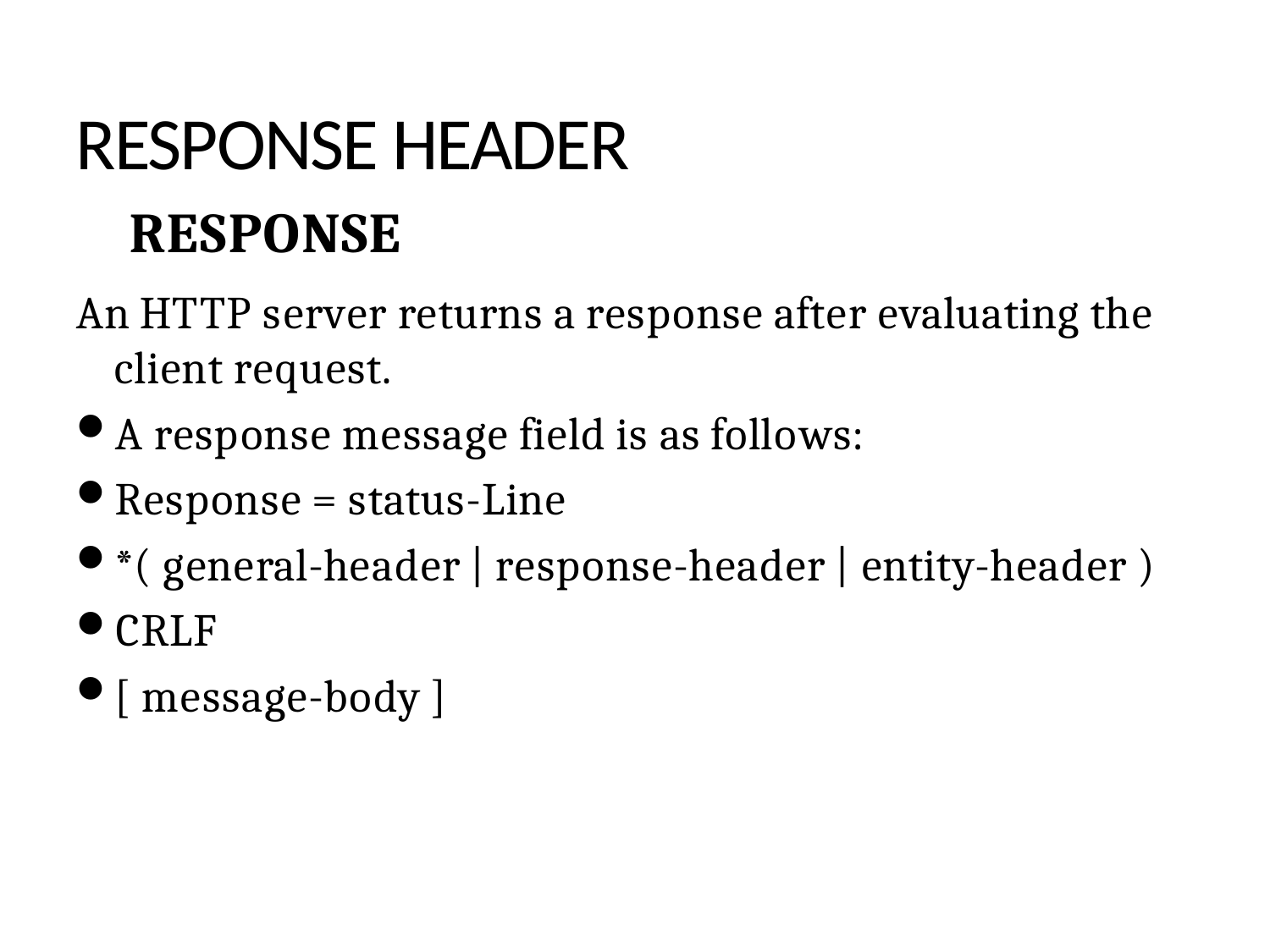

# RESPONSE HEADER
RESPONSE

An HTTP server returns a response after evaluating the client request.
A response message field is as follows:
Response = status-Line
*( general-header | response-header | entity-header )
CRLF
[ message-body ]